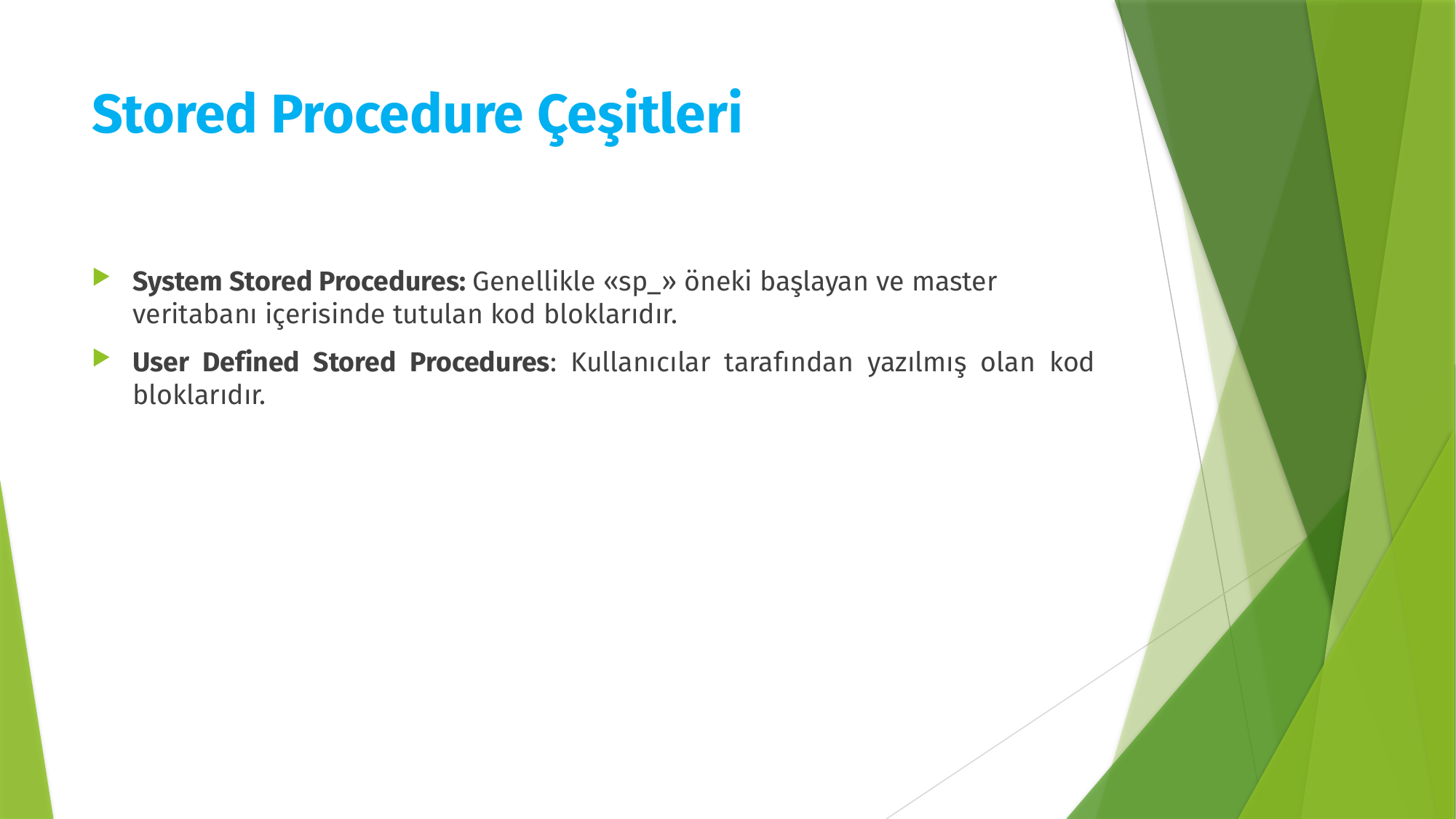

# Stored Procedure Çeşitleri
System Stored Procedures: Genellikle «sp_» öneki başlayan ve master veritabanı içerisinde tutulan kod bloklarıdır.
User Defined Stored Procedures: Kullanıcılar tarafından yazılmış olan kod bloklarıdır.